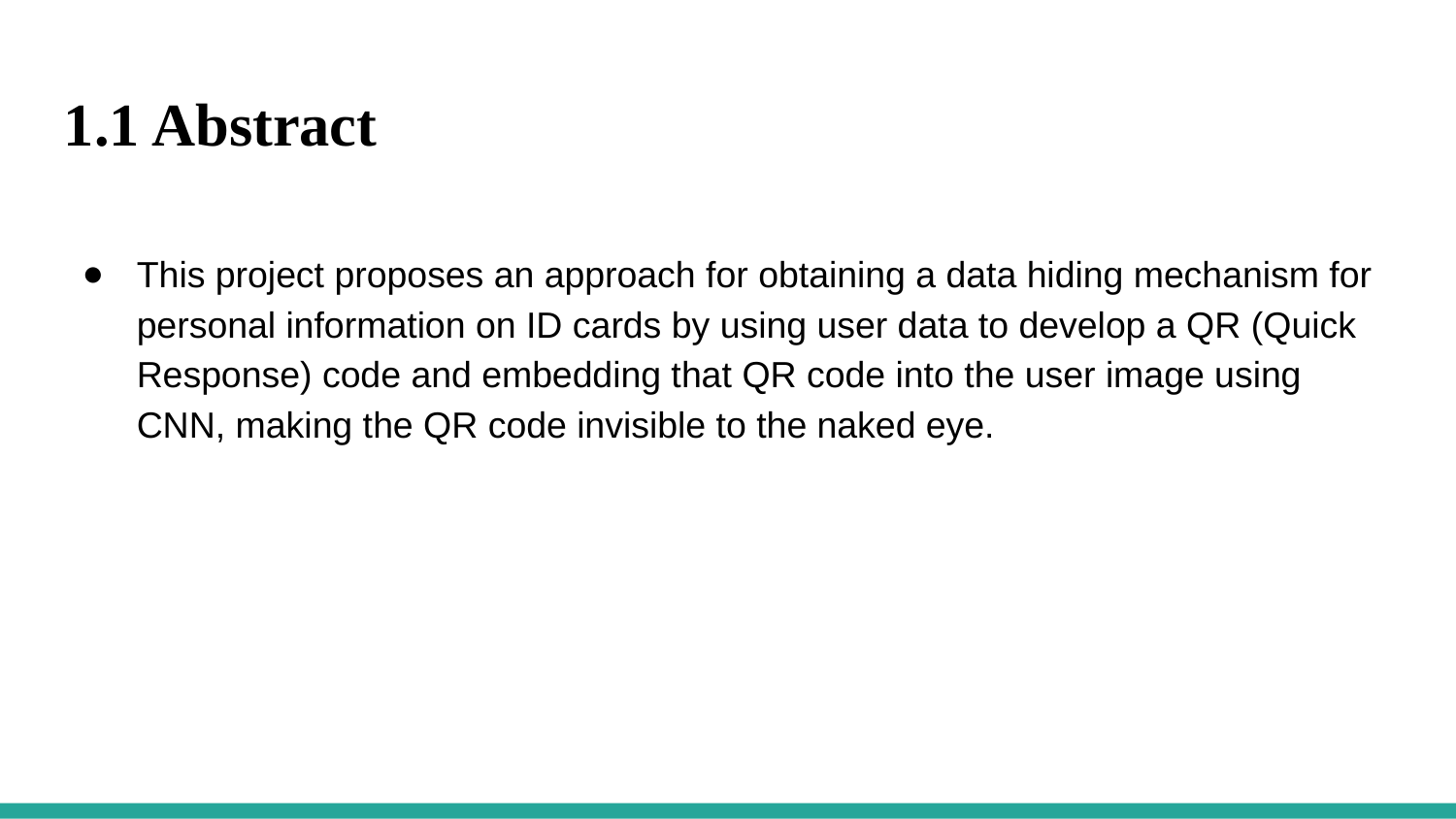

1.1 Abstract

This project proposes an approach for obtaining a data hiding mechanism for personal information on ID cards by using user data to develop a QR (Quick Response) code and embedding that QR code into the user image using CNN, making the QR code invisible to the naked eye.